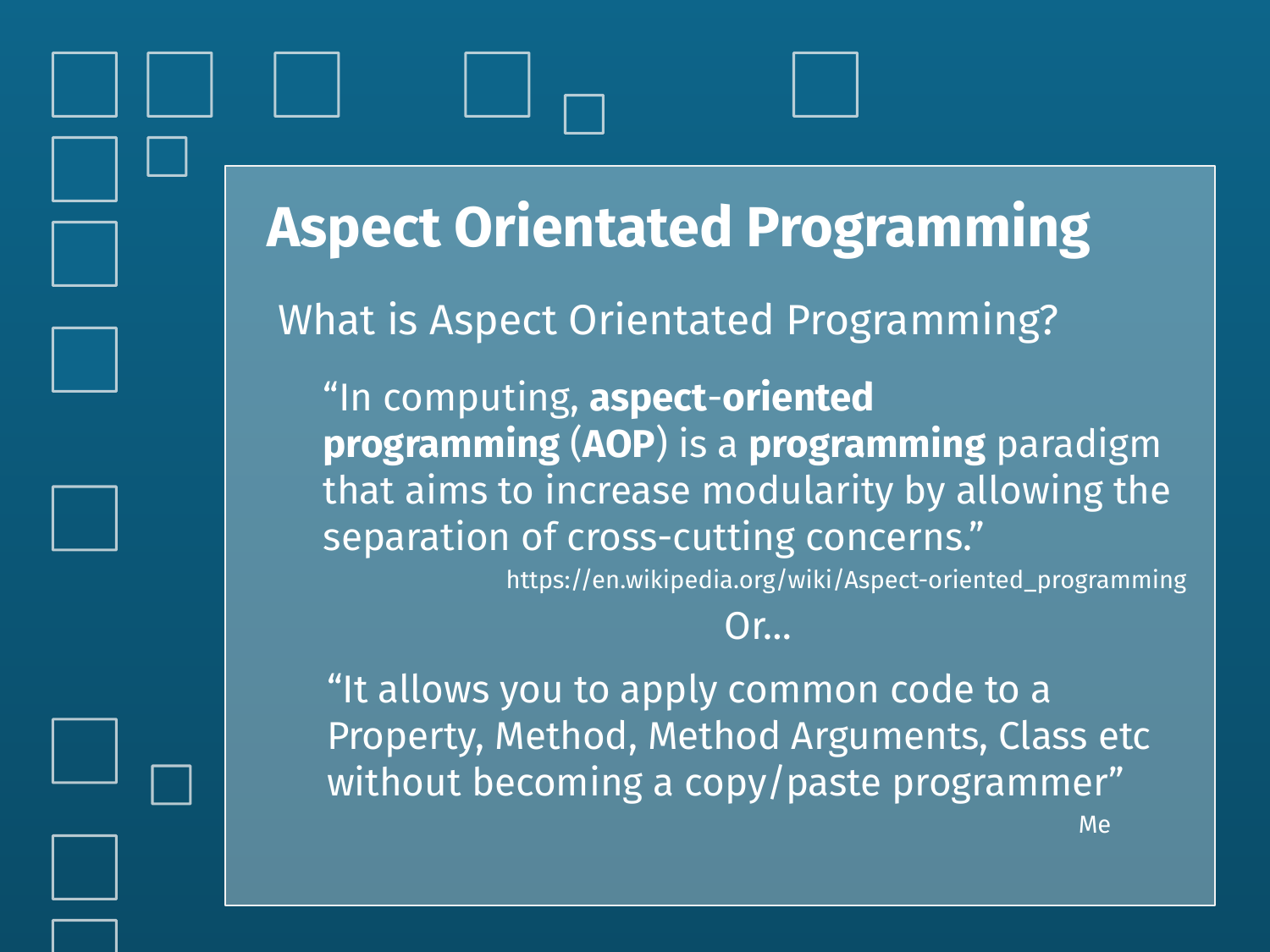

# Aspect Orientated Programming

What is Aspect Orientated Programming?
“In computing, aspect-oriented programming (AOP) is a programming paradigm that aims to increase modularity by allowing the separation of cross-cutting concerns.”
https://en.wikipedia.org/wiki/Aspect-oriented_programming
			  Or…
“It allows you to apply common code to a Property, Method, Method Arguments, Class etc without becoming a copy/paste programmer”
                                                Me